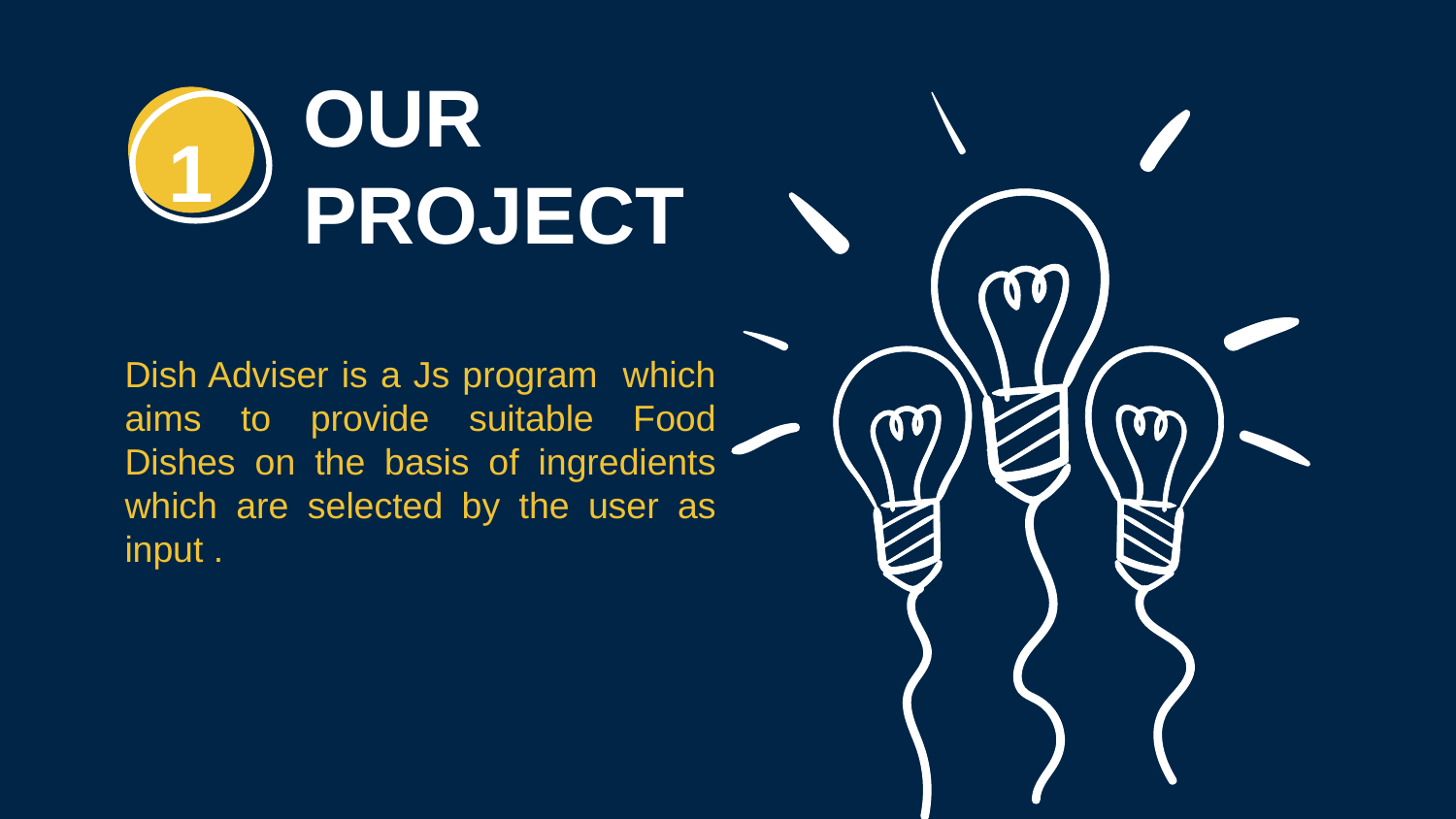

# OUR
PROJECT

1
Dish Adviser is a Js program  which aims to provide suitable Food Dishes on the basis of ingredients which are selected by the user as input .